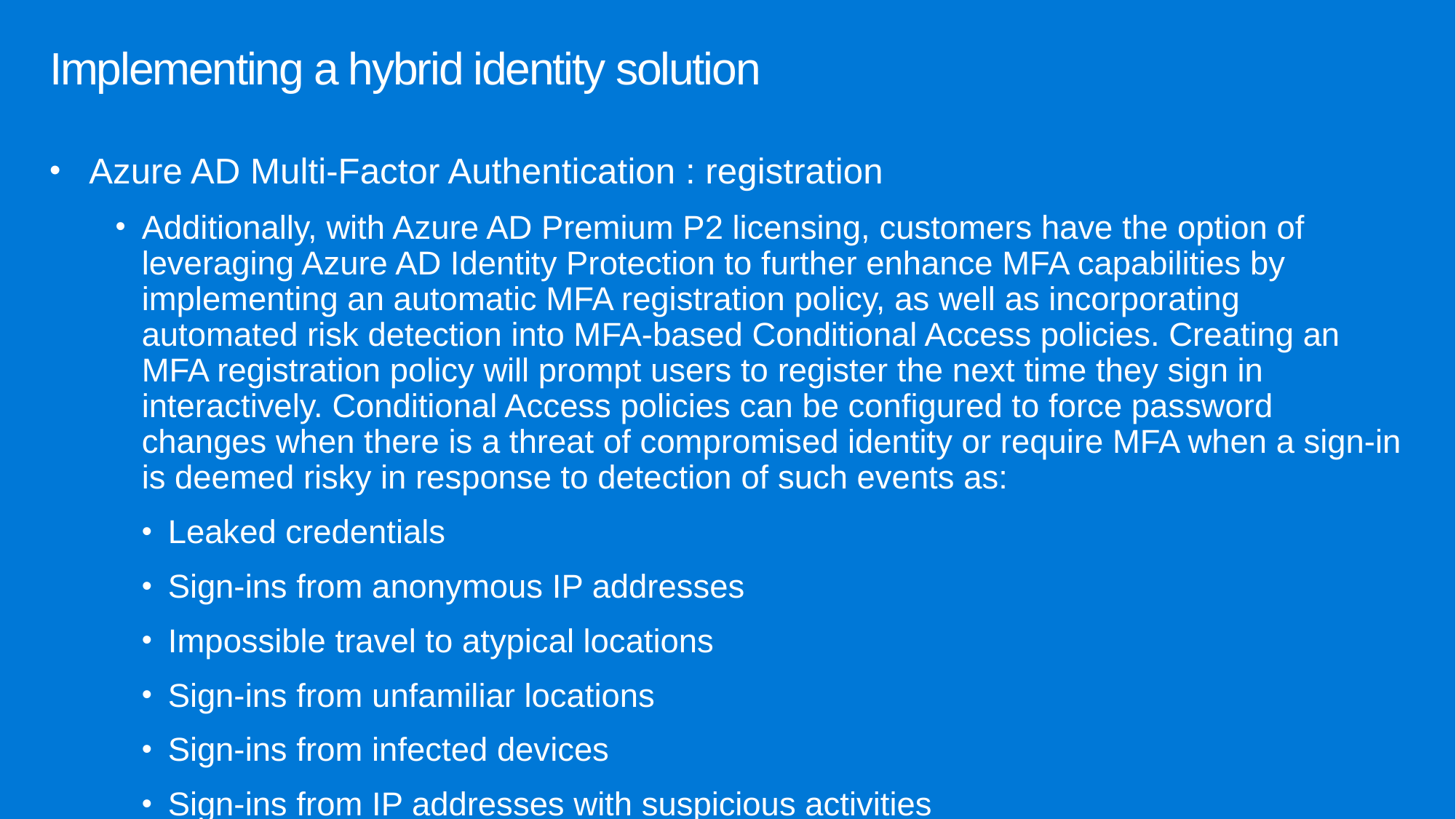

# Implementing a hybrid identity solution
Azure AD Multi-Factor Authentication : registration
Additionally, with Azure AD Premium P2 licensing, customers have the option of leveraging Azure AD Identity Protection to further enhance MFA capabilities by implementing an automatic MFA registration policy, as well as incorporating automated risk detection into MFA-based Conditional Access policies. Creating an MFA registration policy will prompt users to register the next time they sign in interactively. Conditional Access policies can be configured to force password changes when there is a threat of compromised identity or require MFA when a sign-in is deemed risky in response to detection of such events as:
Leaked credentials
Sign-ins from anonymous IP addresses
Impossible travel to atypical locations
Sign-ins from unfamiliar locations
Sign-ins from infected devices
Sign-ins from IP addresses with suspicious activities